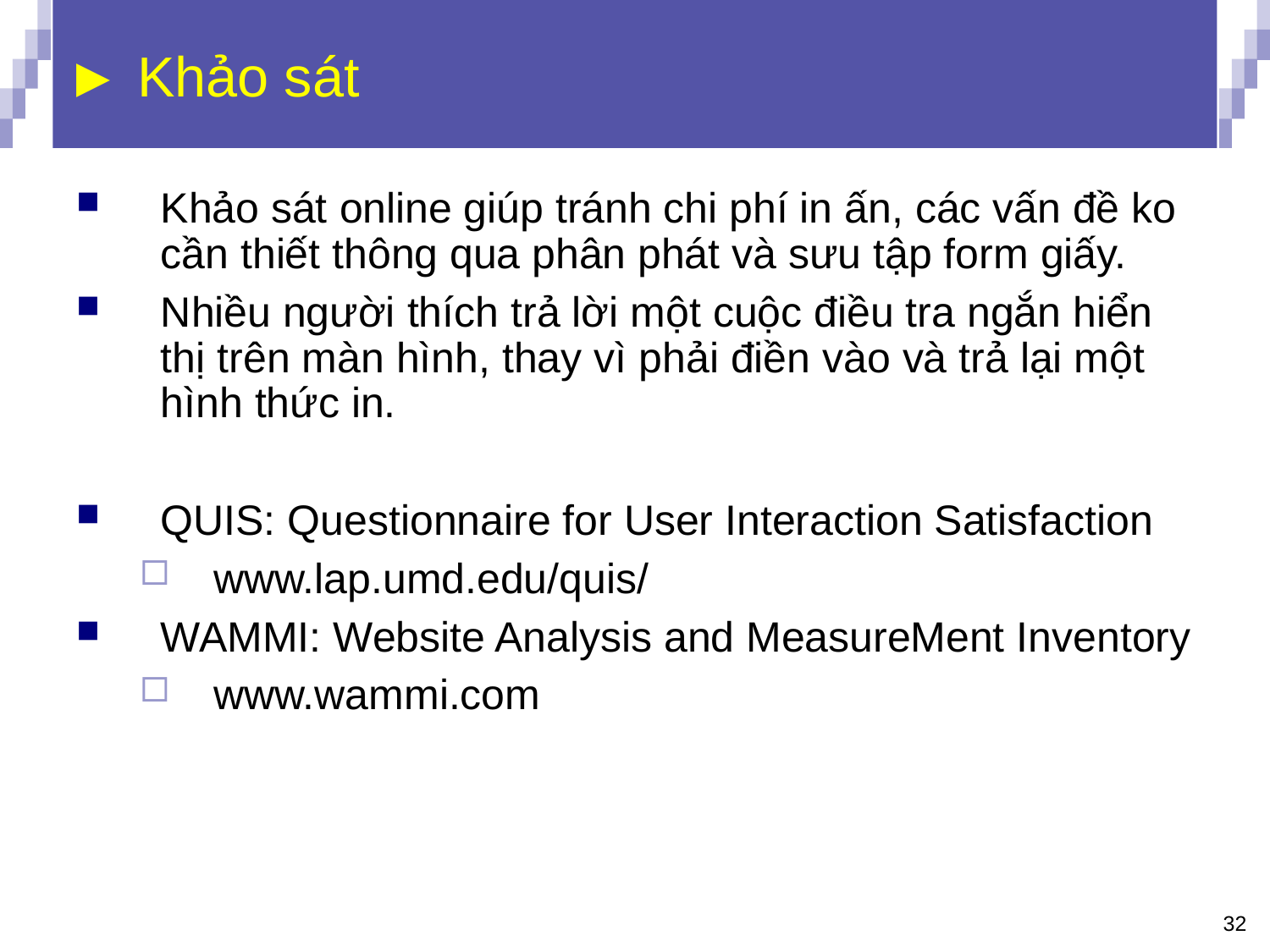

# ► Khảo sát
Khảo sát online giúp tránh chi phí in ấn, các vấn đề ko cần thiết thông qua phân phát và sưu tập form giấy.
Nhiều người thích trả lời một cuộc điều tra ngắn hiển thị trên màn hình, thay vì phải điền vào và trả lại một hình thức in.

QUIS: Questionnaire for User Interaction Satisfaction
www.lap.umd.edu/quis/
WAMMI: Website Analysis and MeasureMent Inventory
www.wammi.com
32